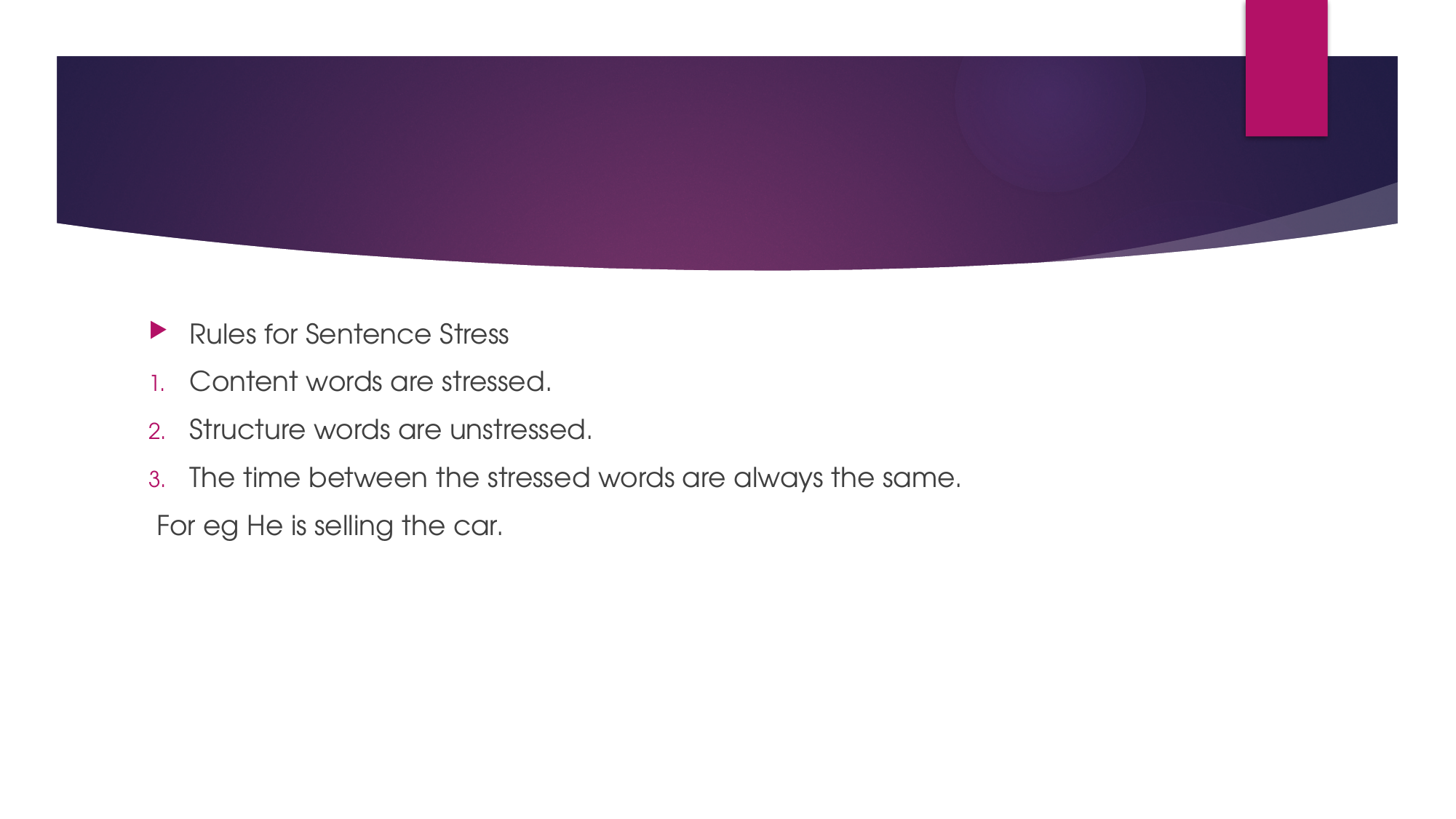

#
Rules for Sentence Stress
Content words are stressed.
Structure words are unstressed.
The time between the stressed words are always the same.
 For eg He is selling the car.